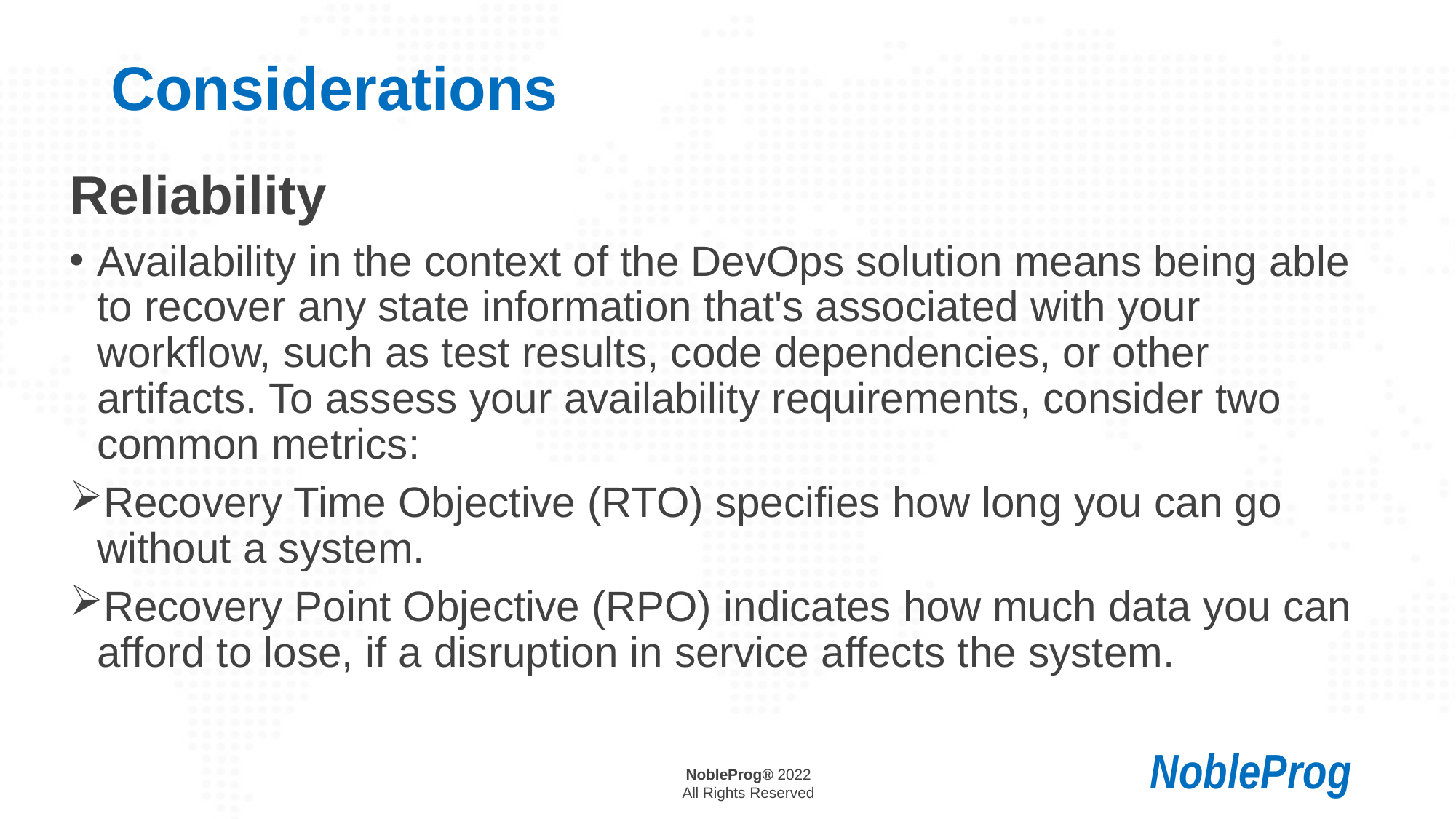

# Considerations
Reliability
Availability in the context of the DevOps solution means being able to recover any state information that's associated with your workflow, such as test results, code dependencies, or other artifacts. To assess your availability requirements, consider two common metrics:
Recovery Time Objective (RTO) specifies how long you can go without a system.
Recovery Point Objective (RPO) indicates how much data you can afford to lose, if a disruption in service affects the system.